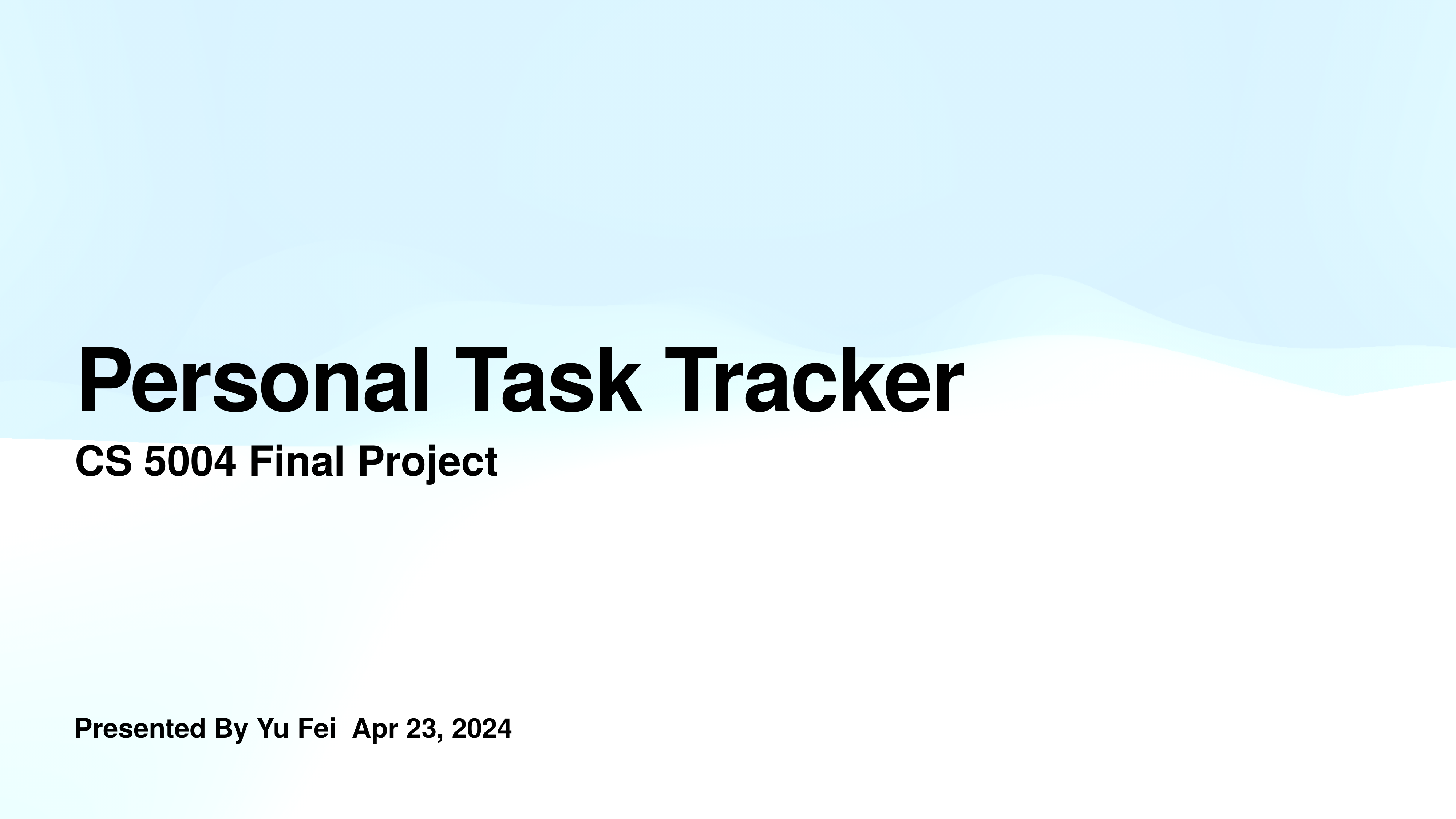

# Personal Task Tracker
CS 5004 Final Project
Presented By Yu Fei  Apr 23, 2024
1